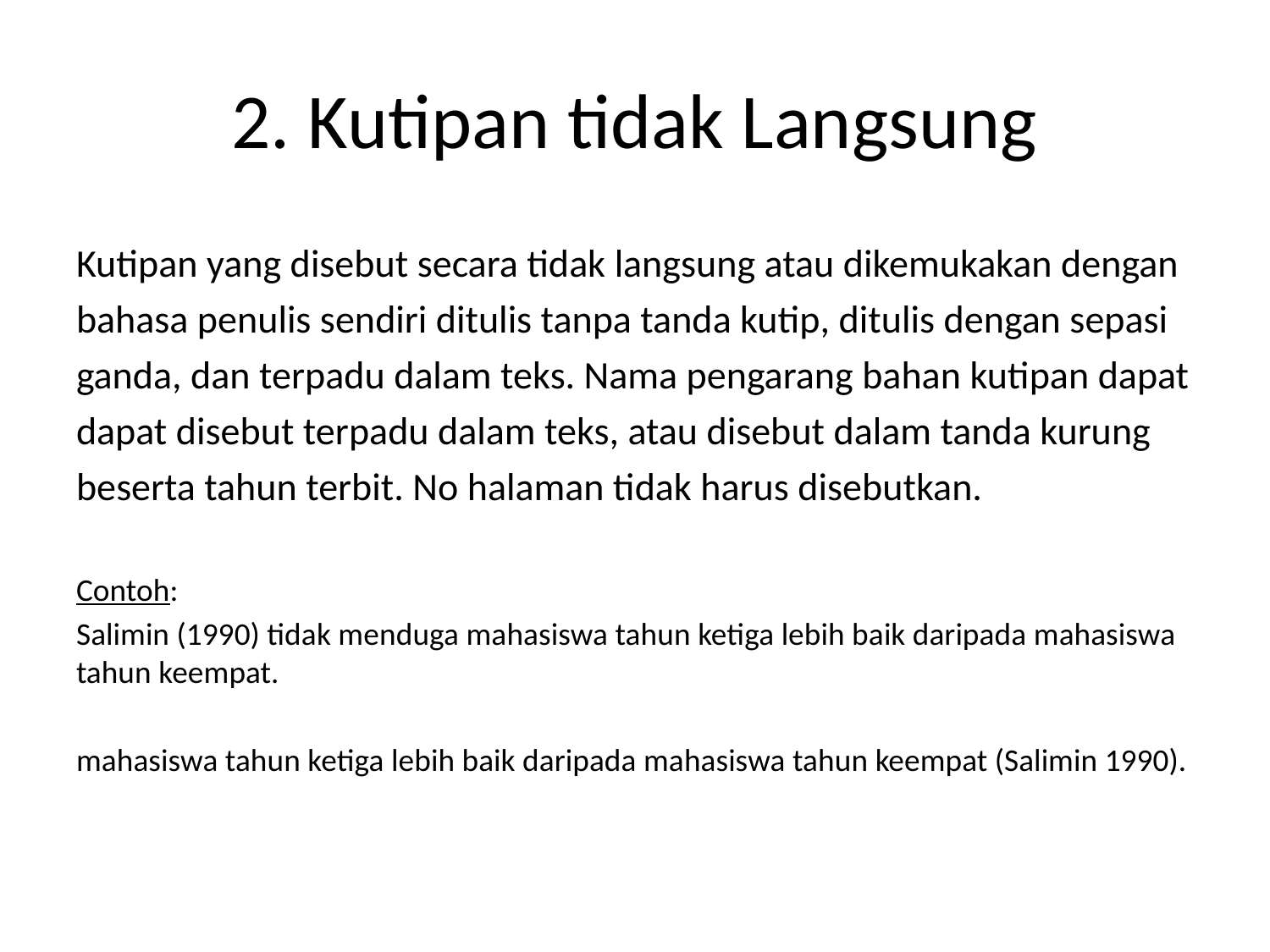

# 2. Kutipan tidak Langsung
Kutipan yang disebut secara tidak langsung atau dikemukakan dengan bahasa penulis sendiri ditulis tanpa tanda kutip, ditulis dengan sepasi ganda, dan terpadu dalam teks. Nama pengarang bahan kutipan dapat dapat disebut terpadu dalam teks, atau disebut dalam tanda kurung beserta tahun terbit. No halaman tidak harus disebutkan.

Contoh:
Salimin (1990) tidak menduga mahasiswa tahun ketiga lebih baik daripada mahasiswa tahun keempat.

mahasiswa tahun ketiga lebih baik daripada mahasiswa tahun keempat (Salimin 1990).